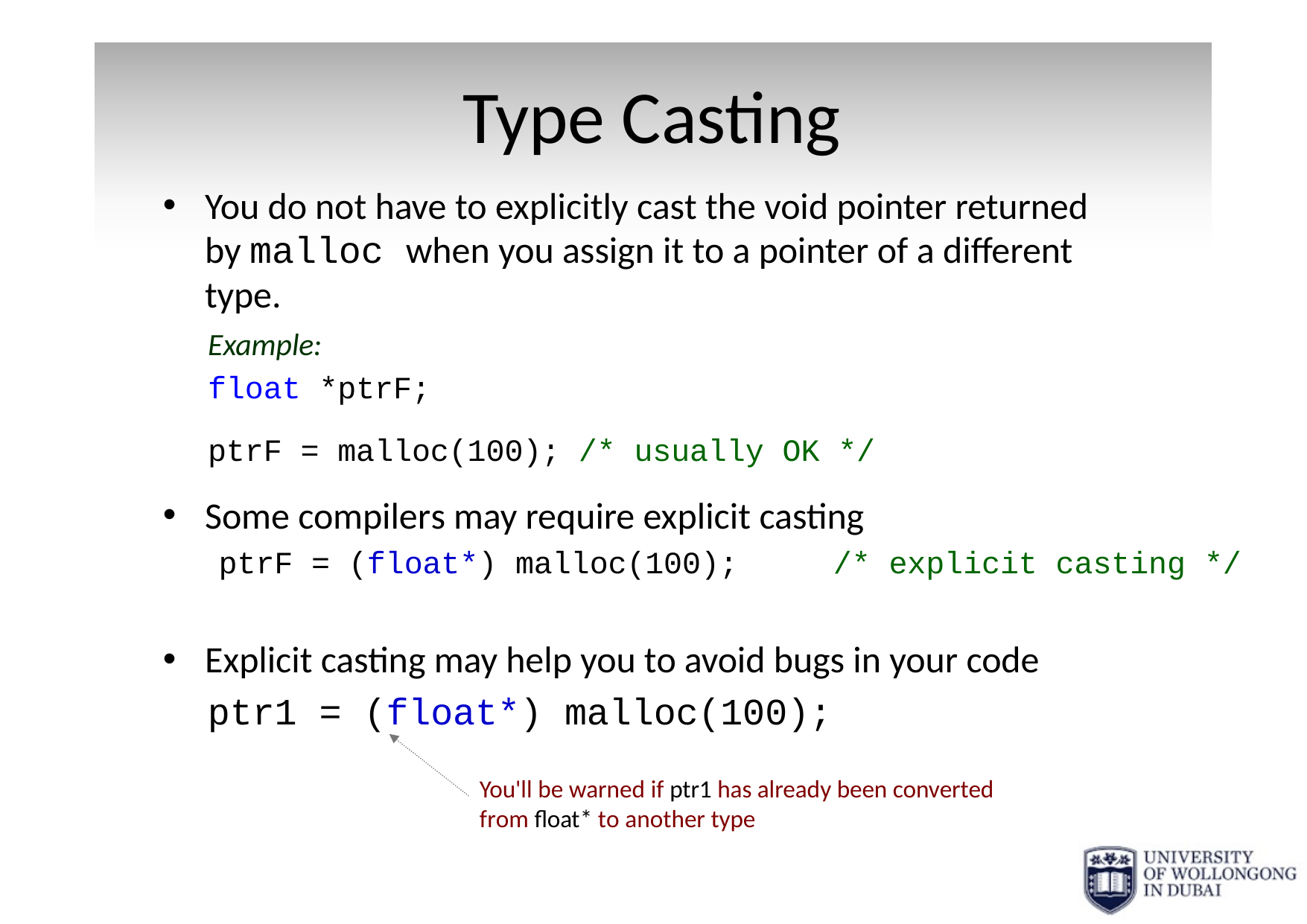

# Type Casting
You do not have to explicitly cast the void pointer returned by malloc when you assign it to a pointer of a different type.
Example:
float *ptrF;
ptrF = malloc(100); /* usually OK */

Some compilers may require explicit casting
   ptrF = (float*) malloc(100);	/* explicit casting */

Explicit casting may help you to avoid bugs in your code
  ptr1 = (float*) malloc(100);

You'll be warned if ptr1 has already been converted from float* to another type